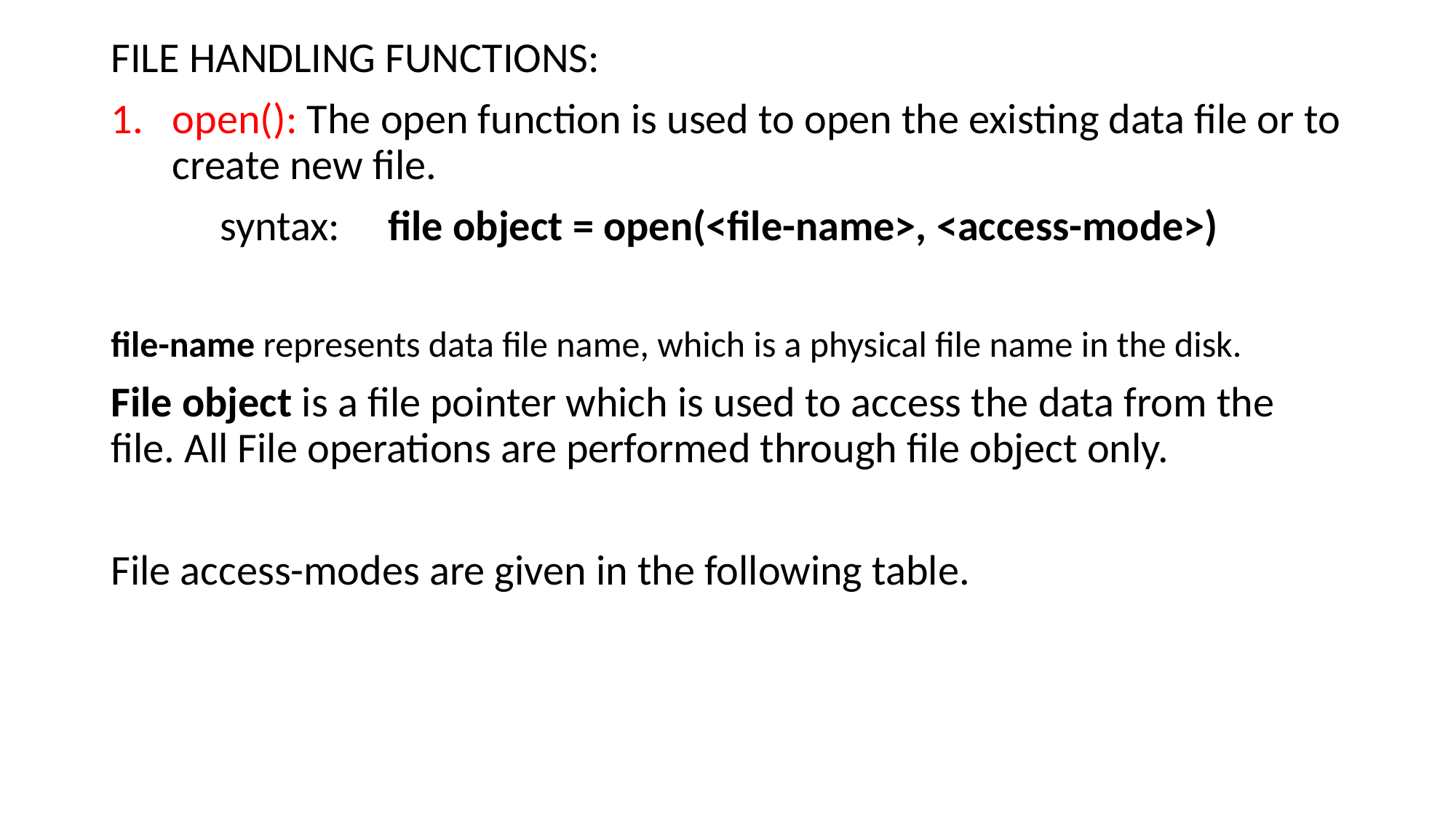

FILE HANDLING FUNCTIONS:
open(): The open function is used to open the existing data file or to create new file.
	syntax:     file object = open(<file-name>, <access-mode>)

file-name represents data file name, which is a physical file name in the disk.
File object is a file pointer which is used to access the data from the file. All File operations are performed through file object only.

File access-modes are given in the following table.